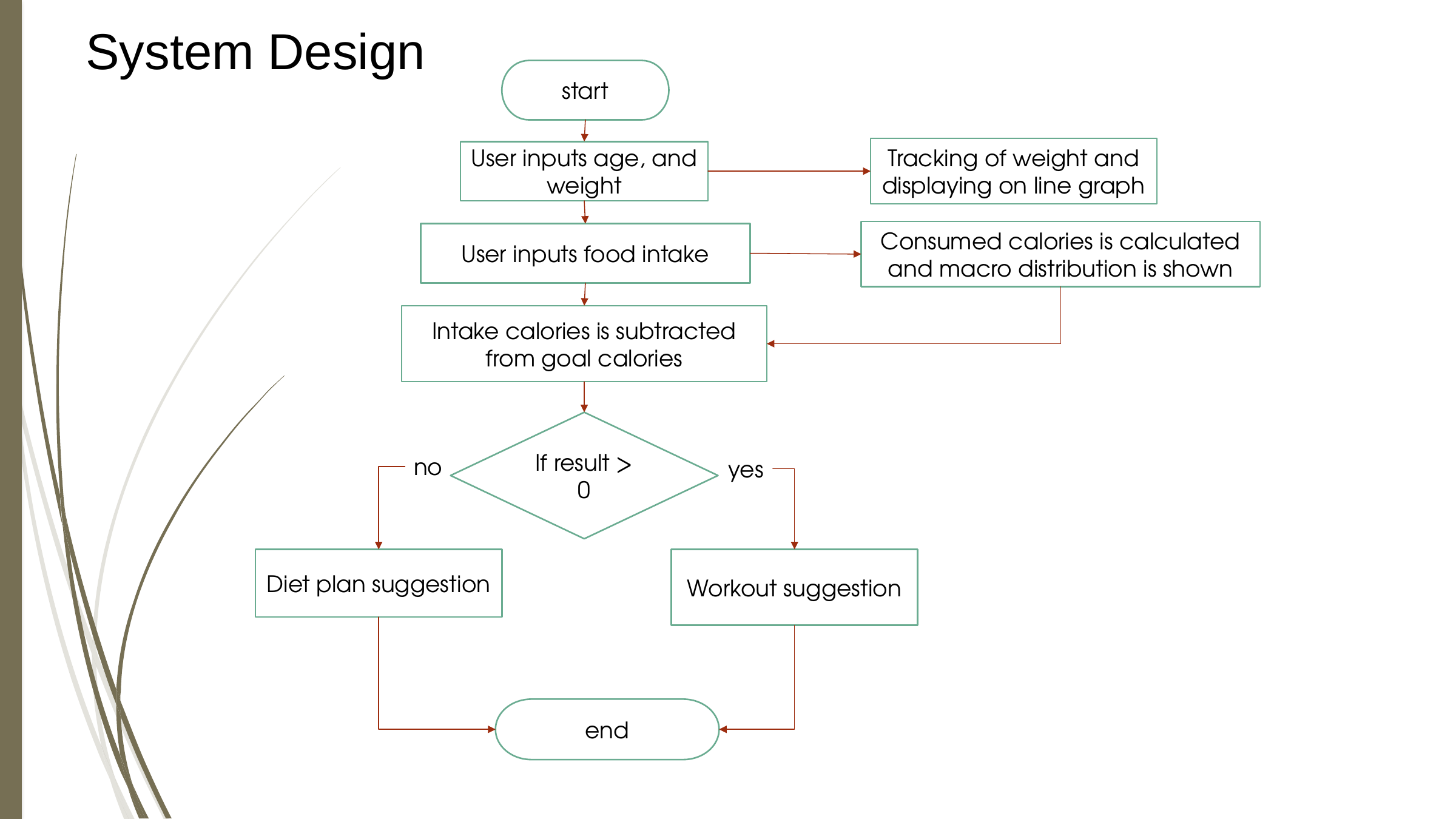

System Design
start
Tracking of weight and displaying on line graph
User inputs age, and weight
Consumed calories is calculated and macro distribution is shown
User inputs food intake
Intake calories is subtracted from goal calories
If result > 0
no
yes
Workout suggestion
Diet plan suggestion
end